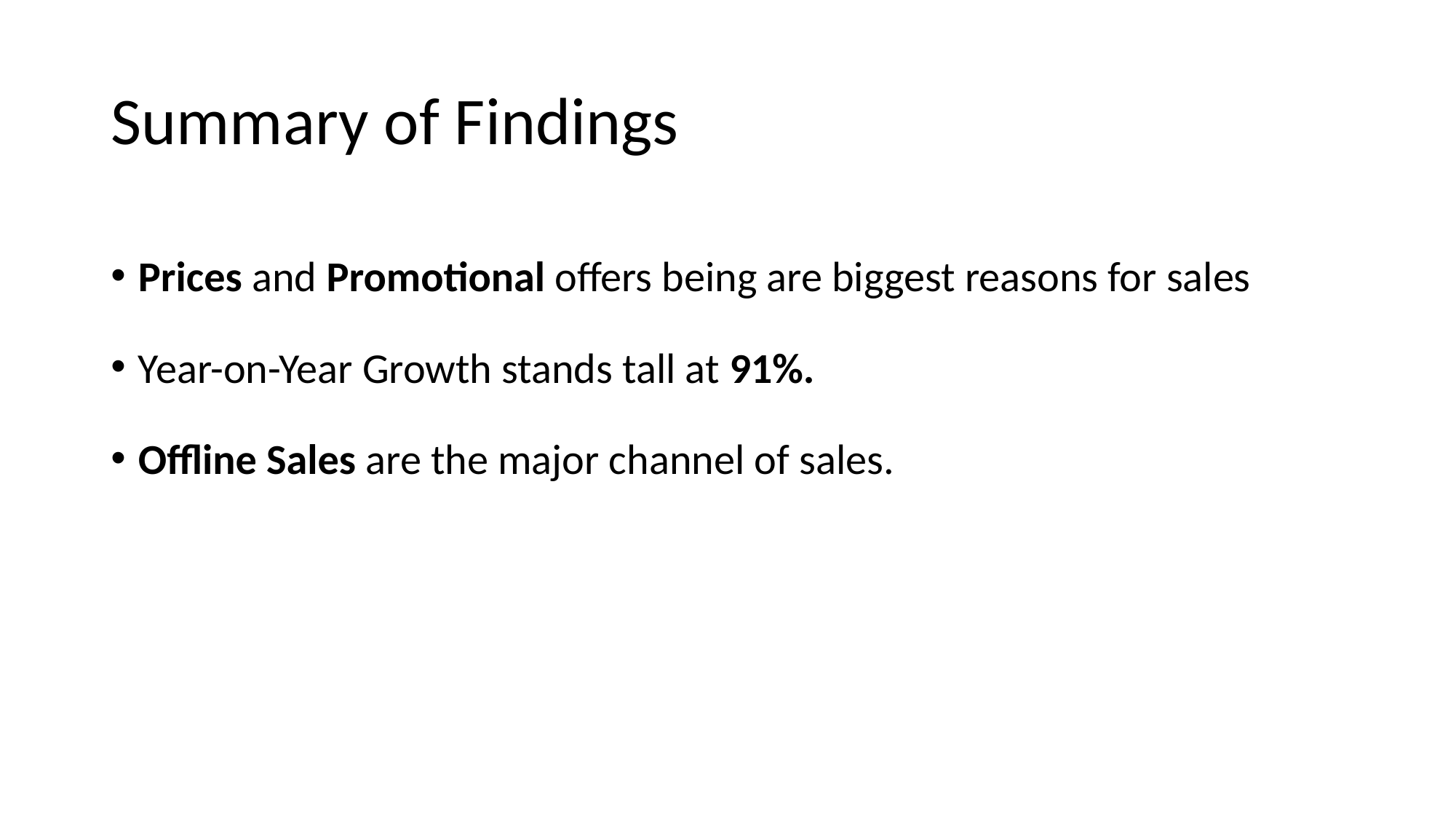

# Summary of Findings
Prices and Promotional offers being are biggest reasons for sales
Year-on-Year Growth stands tall at 91%.
Offline Sales are the major channel of sales.